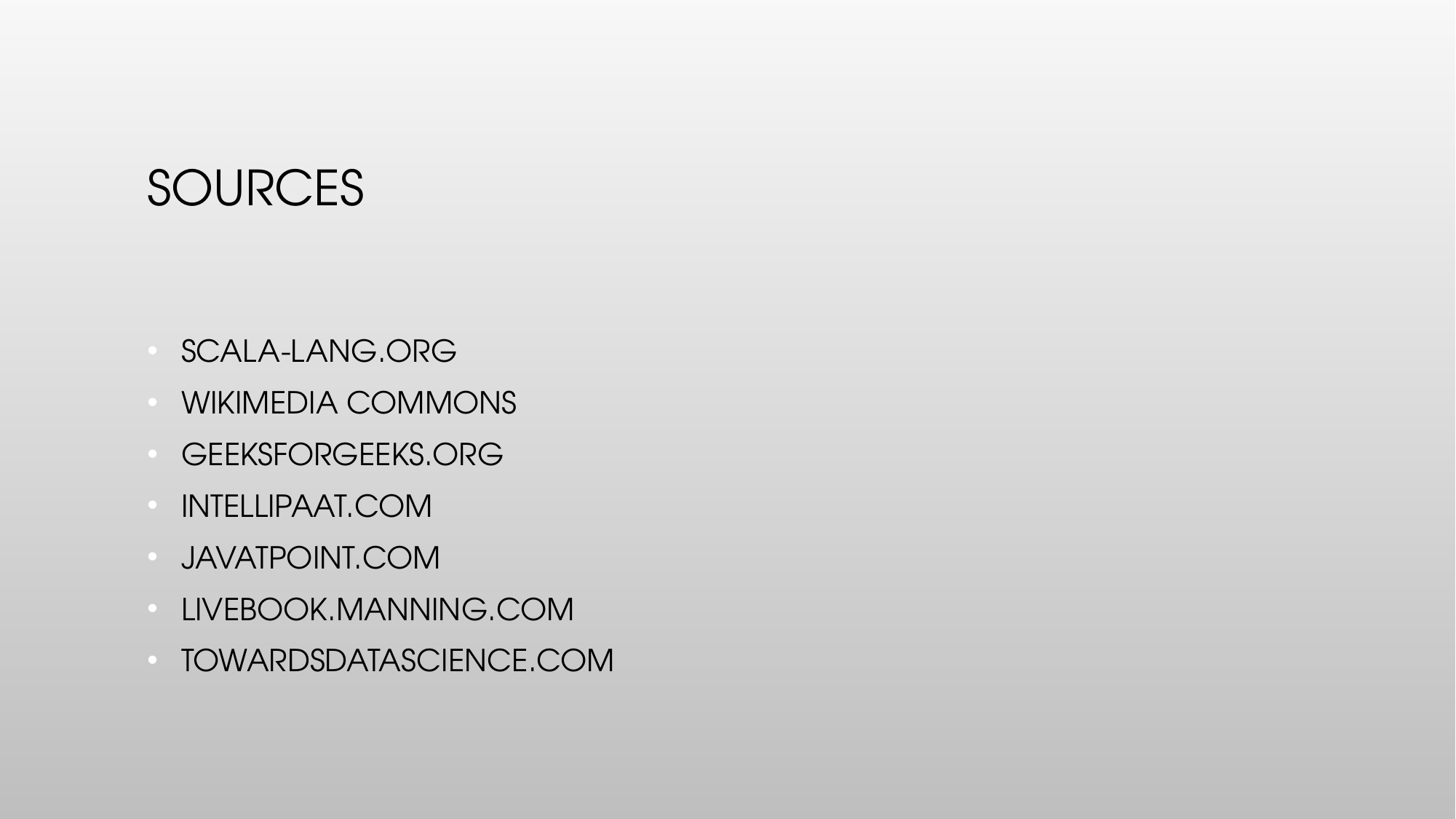

# SOURCES
SCALA-LANG.ORG
WIKIMEDIA COMMONS
Geeksforgeeks.org
intellipaat.com
javatpoint.com
livebook.manning.com
towardsdatascience.com